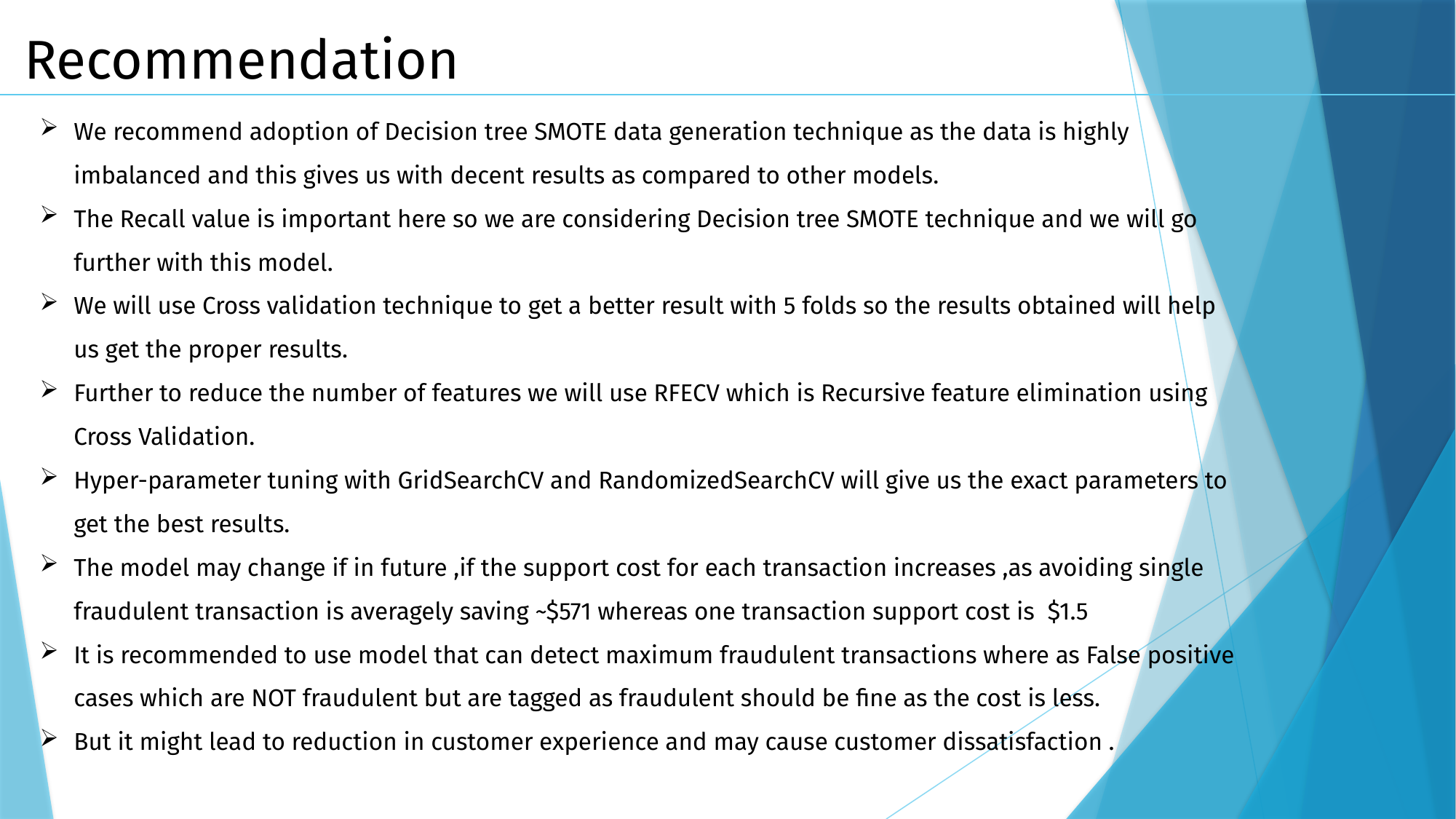

Recommendation
We recommend adoption of Decision tree SMOTE data generation technique as the data is highly imbalanced and this gives us with decent results as compared to other models.
The Recall value is important here so we are considering Decision tree SMOTE technique and we will go further with this model.
We will use Cross validation technique to get a better result with 5 folds so the results obtained will help us get the proper results.
Further to reduce the number of features we will use RFECV which is Recursive feature elimination using Cross Validation.
Hyper-parameter tuning with GridSearchCV and RandomizedSearchCV will give us the exact parameters to get the best results.
The model may change if in future ,if the support cost for each transaction increases ,as avoiding single fraudulent transaction is averagely saving ~$571 whereas one transaction support cost is  $1.5
It is recommended to use model that can detect maximum fraudulent transactions where as False positive cases which are NOT fraudulent but are tagged as fraudulent should be fine as the cost is less.
But it might lead to reduction in customer experience and may cause customer dissatisfaction .